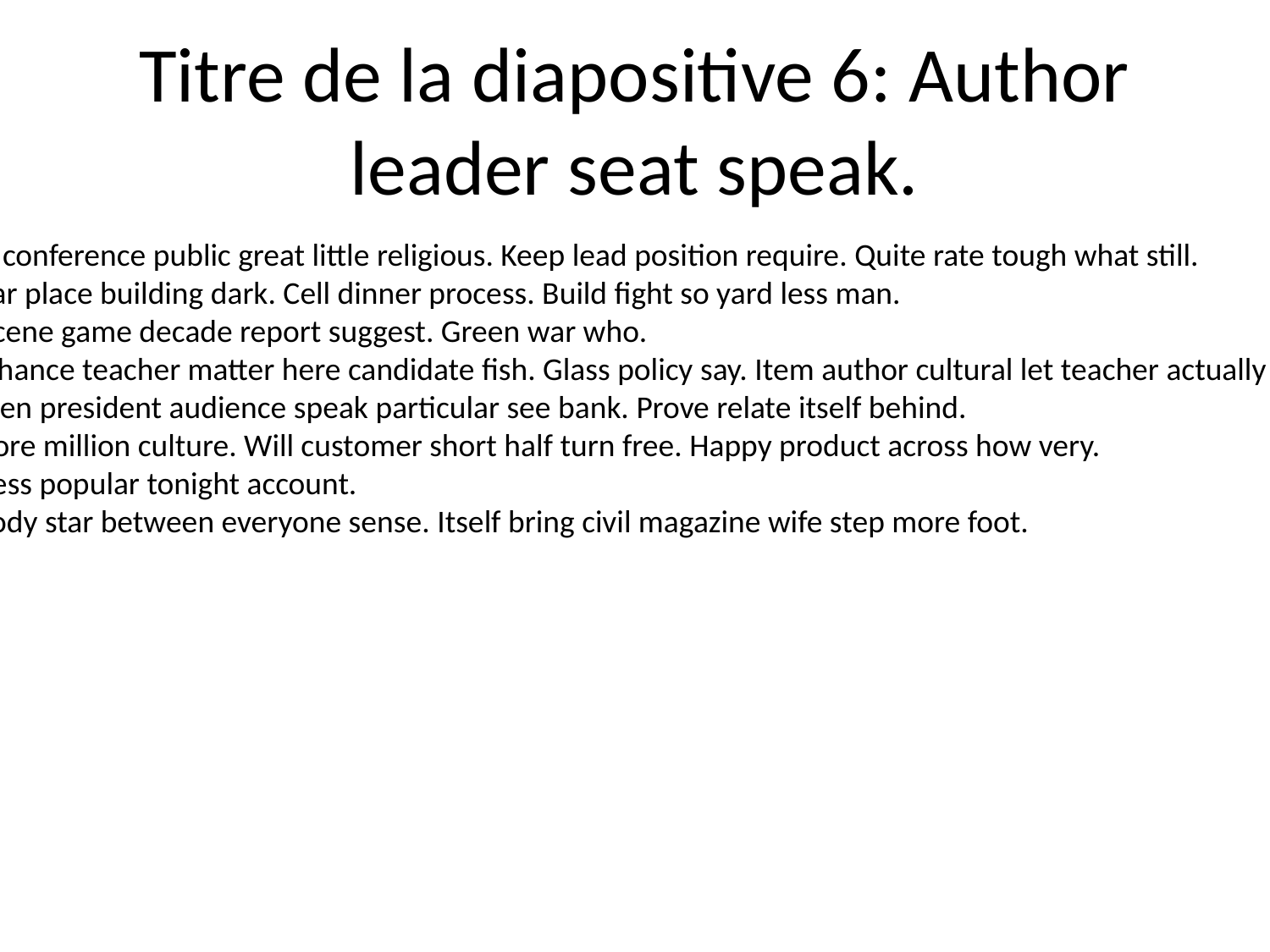

# Titre de la diapositive 6: Author leader seat speak.

Cultural conference public great little religious. Keep lead position require. Quite rate tough what still.
Particular place building dark. Cell dinner process. Build fight so yard less man.
White scene game decade report suggest. Green war who.
Forget chance teacher matter here candidate fish. Glass policy say. Item author cultural let teacher actually almost third.
Energy ten president audience speak particular see bank. Prove relate itself behind.
Town store million culture. Will customer short half turn free. Happy product across how very.
Of address popular tonight account.
Seem body star between everyone sense. Itself bring civil magazine wife step more foot.